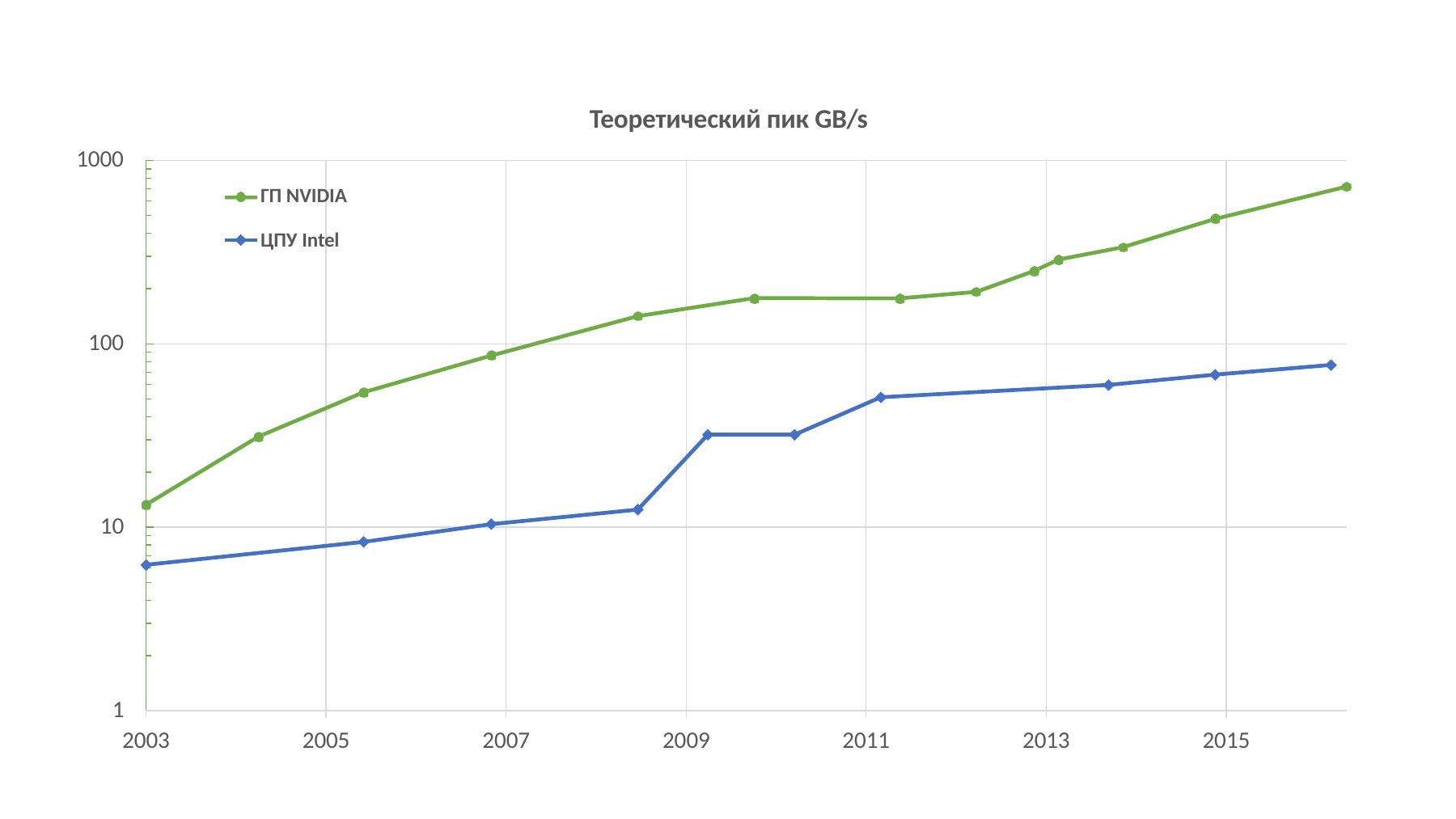

Теоретический пик GB/s
1000

ГП NVIDIA

ЦПУ Intel

100

10

1
2003

2005
2007
2009
2011
2013
2015

7